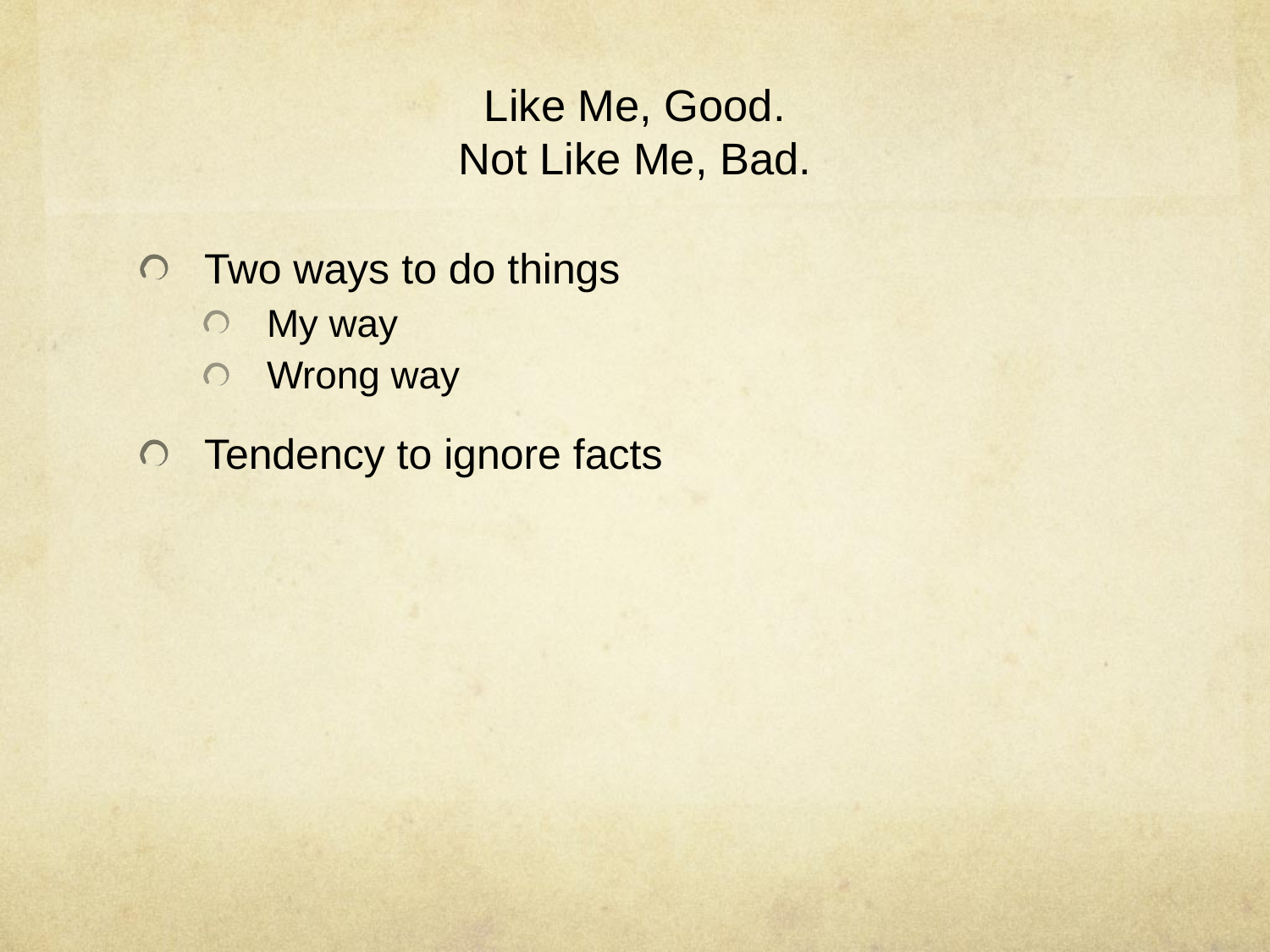

# Like Me, Good. Not Like Me, Bad.
Two ways to do things
My way
Wrong way
Tendency to ignore facts